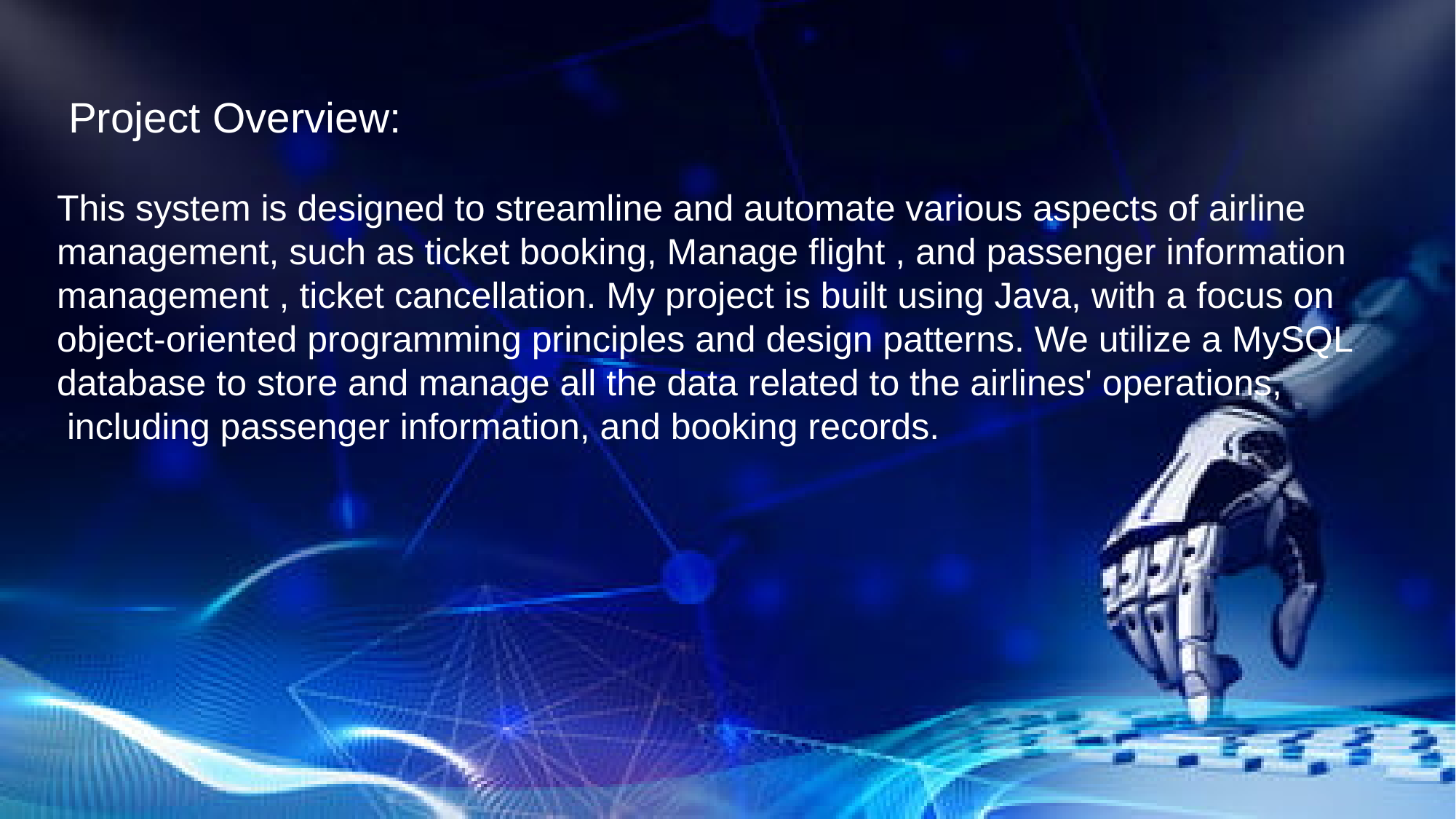

Project Overview:

This system is designed to streamline and automate various aspects of airline
management, such as ticket booking, Manage flight , and passenger information
management , ticket cancellation. My project is built using Java, with a focus on
object-oriented programming principles and design patterns. We utilize a MySQL
database to store and manage all the data related to the airlines' operations,
 including passenger information, and booking records.